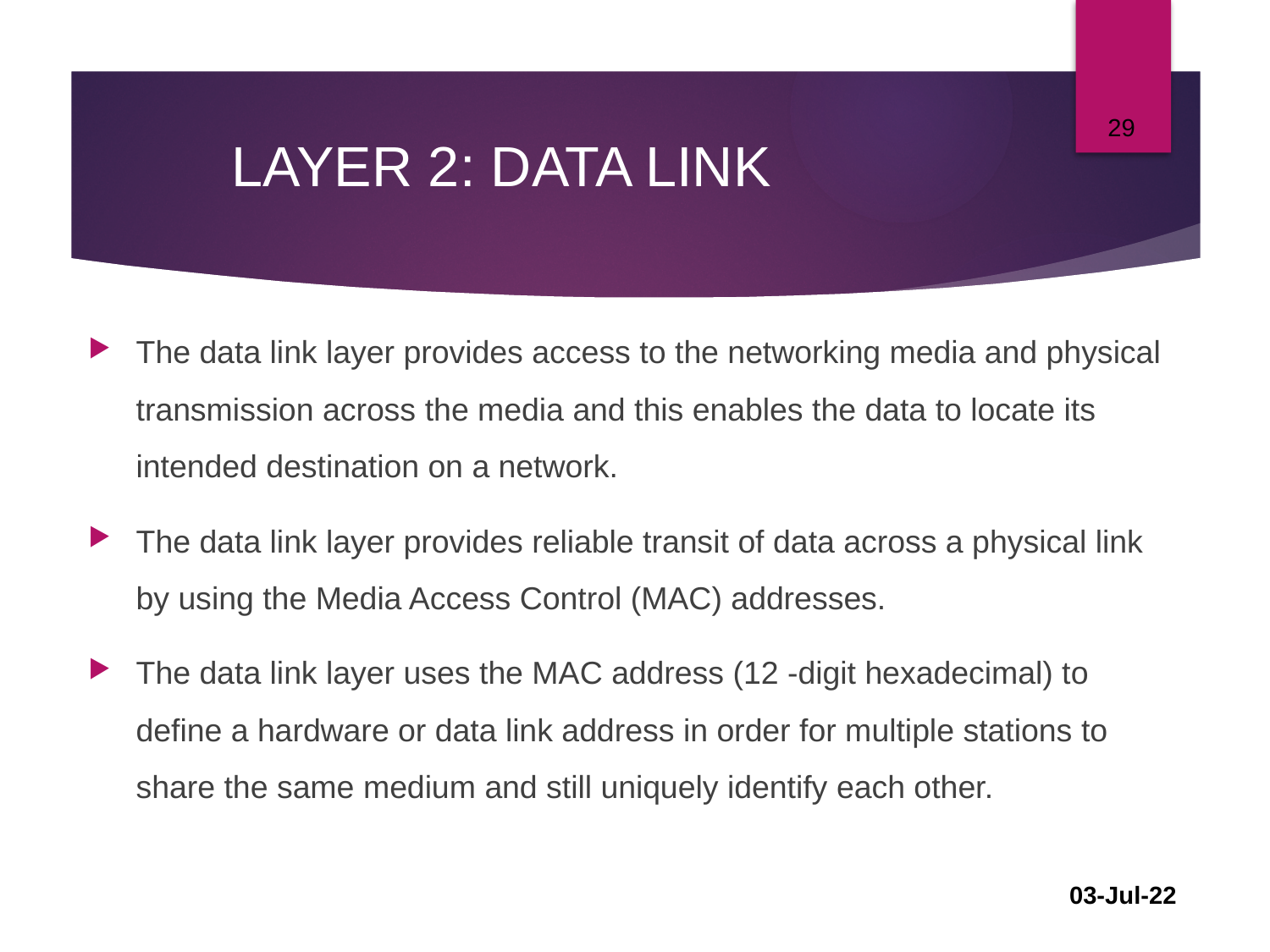

29
# LAYER 2: DATA LINK
The data link layer provides access to the networking media and physical transmission across the media and this enables the data to locate its intended destination on a network.
The data link layer provides reliable transit of data across a physical link by using the Media Access Control (MAC) addresses.
The data link layer uses the MAC address (12 -digit hexadecimal) to define a hardware or data link address in order for multiple stations to share the same medium and still uniquely identify each other.
03-Jul-22